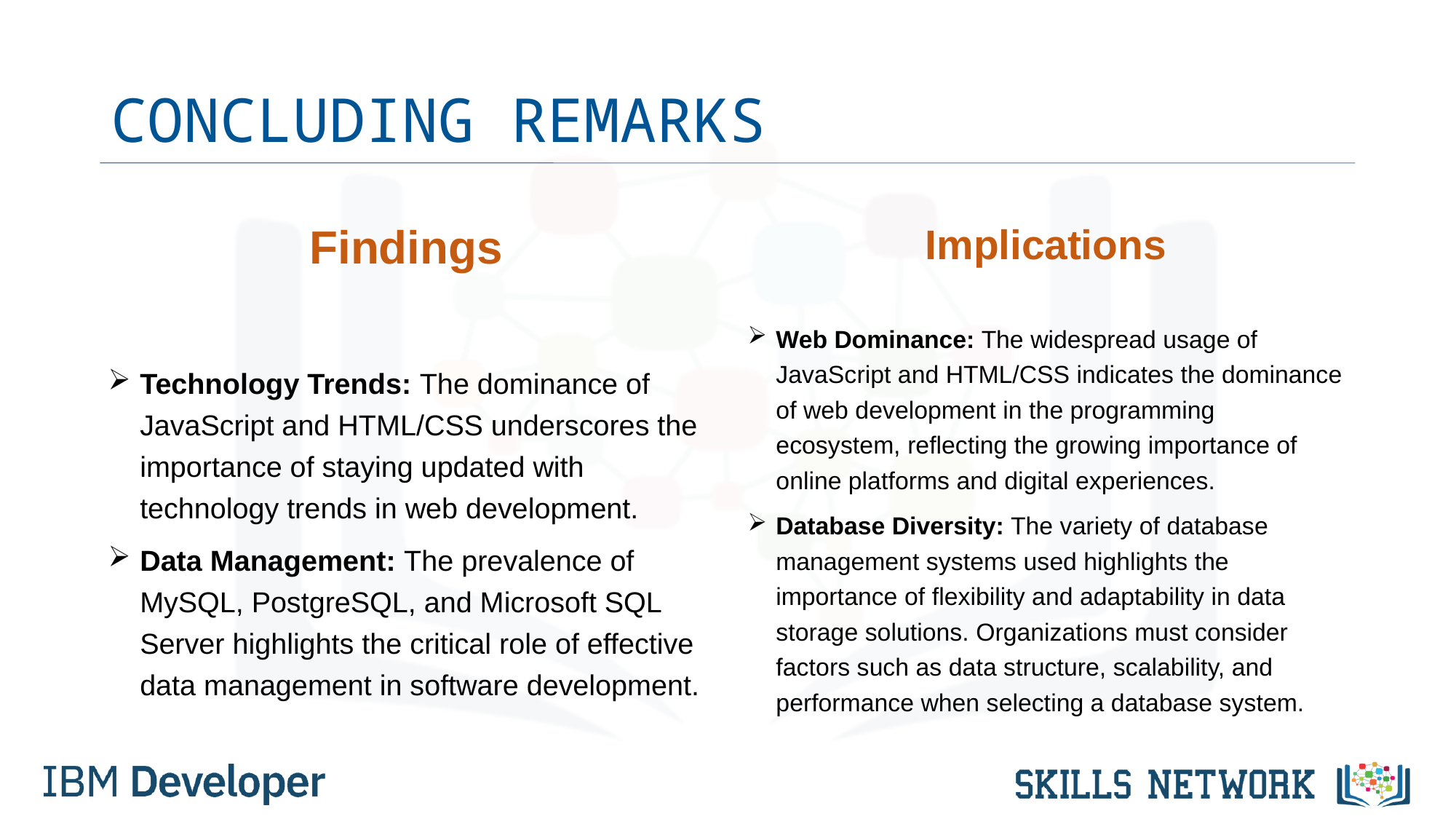

# CONCLUDING REMARKS
Findings

Technology Trends: The dominance of JavaScript and HTML/CSS underscores the importance of staying updated with technology trends in web development.
Data Management: The prevalence of MySQL, PostgreSQL, and Microsoft SQL Server highlights the critical role of effective data management in software development.
Implications

Web Dominance: The widespread usage of JavaScript and HTML/CSS indicates the dominance of web development in the programming ecosystem, reflecting the growing importance of online platforms and digital experiences.
Database Diversity: The variety of database management systems used highlights the importance of flexibility and adaptability in data storage solutions. Organizations must consider factors such as data structure, scalability, and performance when selecting a database system.